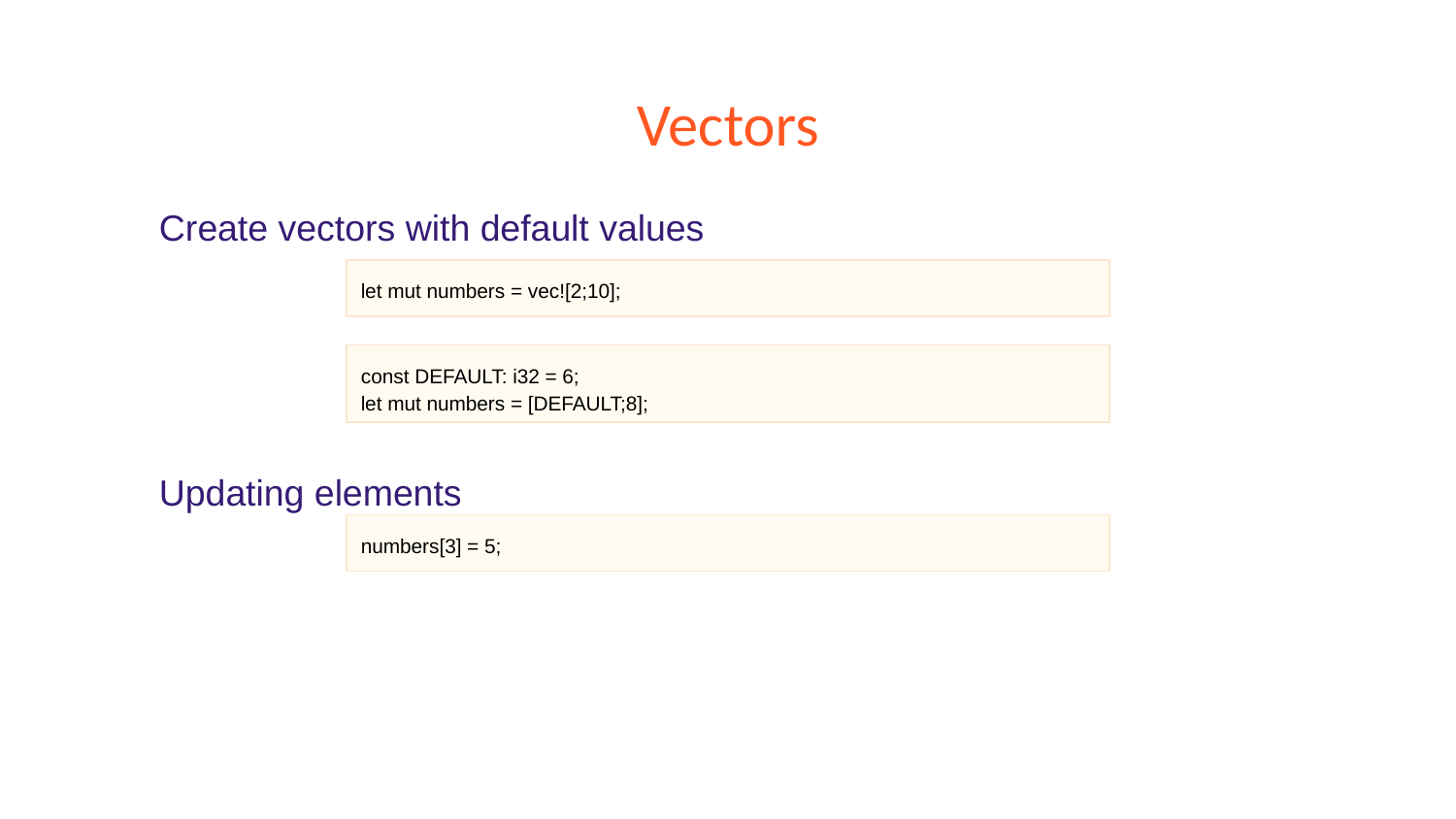

# Vectors
Create vectors with default values

Updating elements

let mut numbers = vec![2;10];
const DEFAULT: i32 = 6;
let mut numbers = [DEFAULT;8];
numbers[3] = 5;